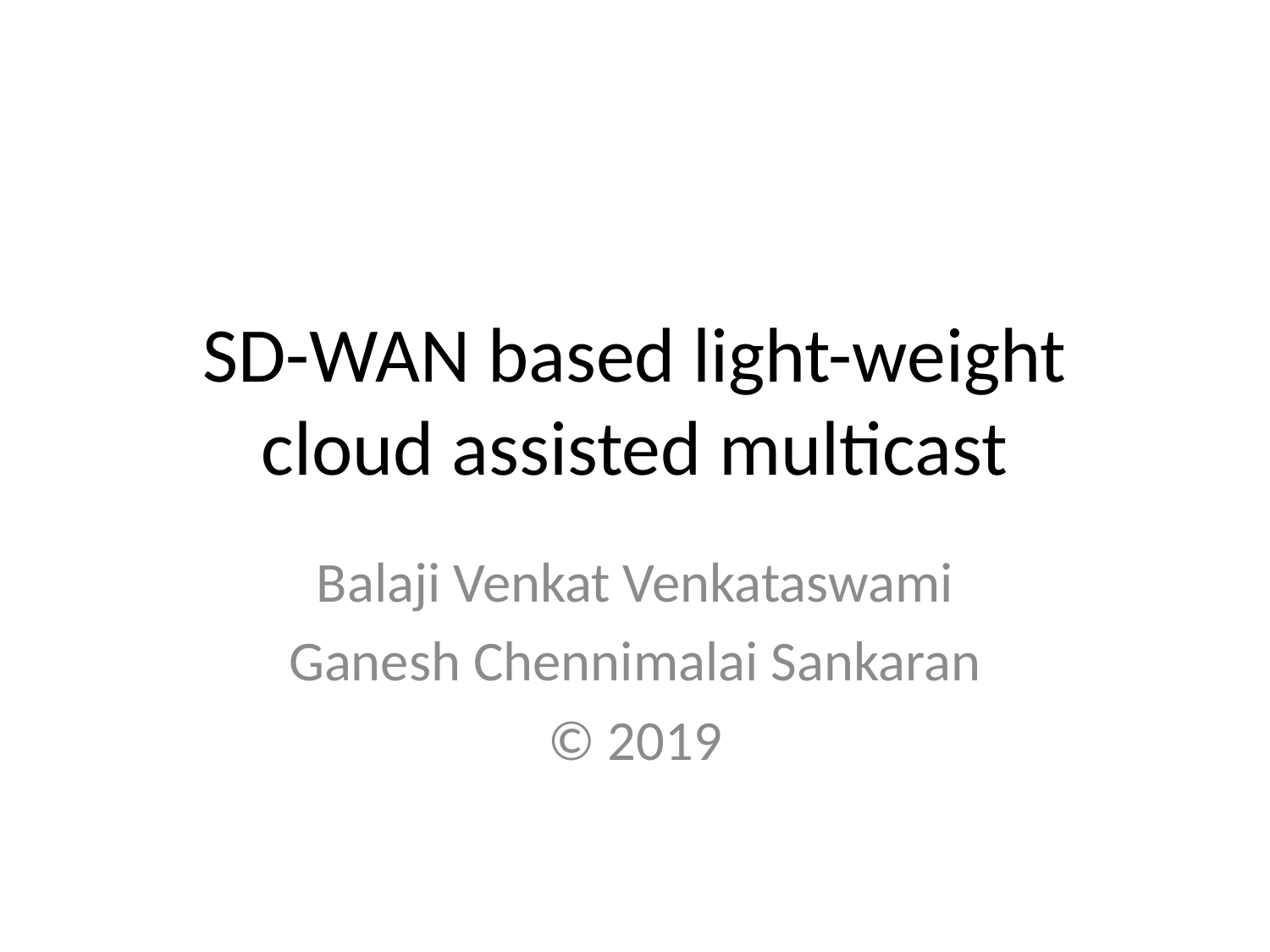

# SD-WAN based light-weight cloud assisted multicast
Balaji Venkat Venkataswami
Ganesh Chennimalai Sankaran
© 2019